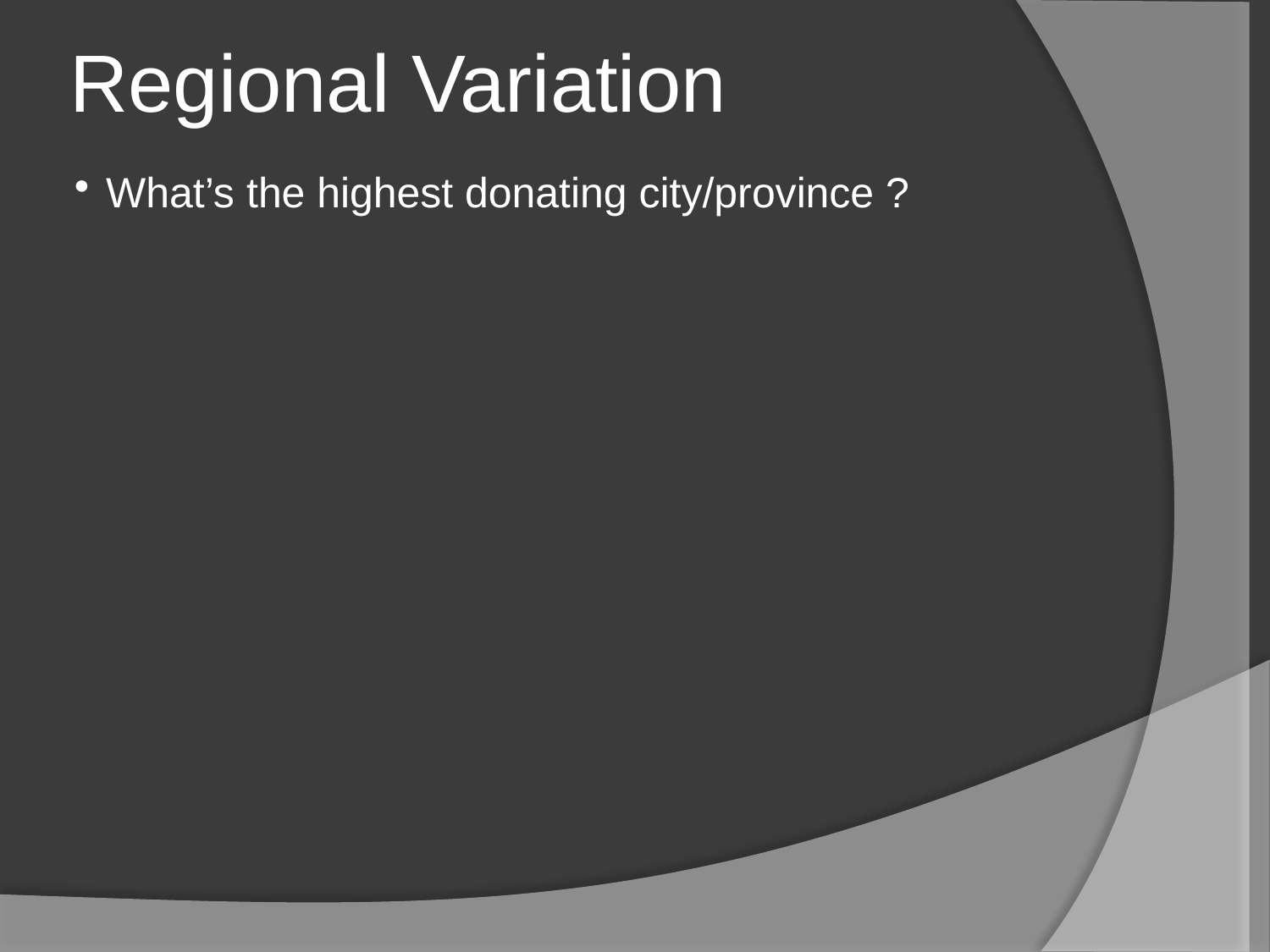

Regional Variation
What’s the highest donating city/province ?